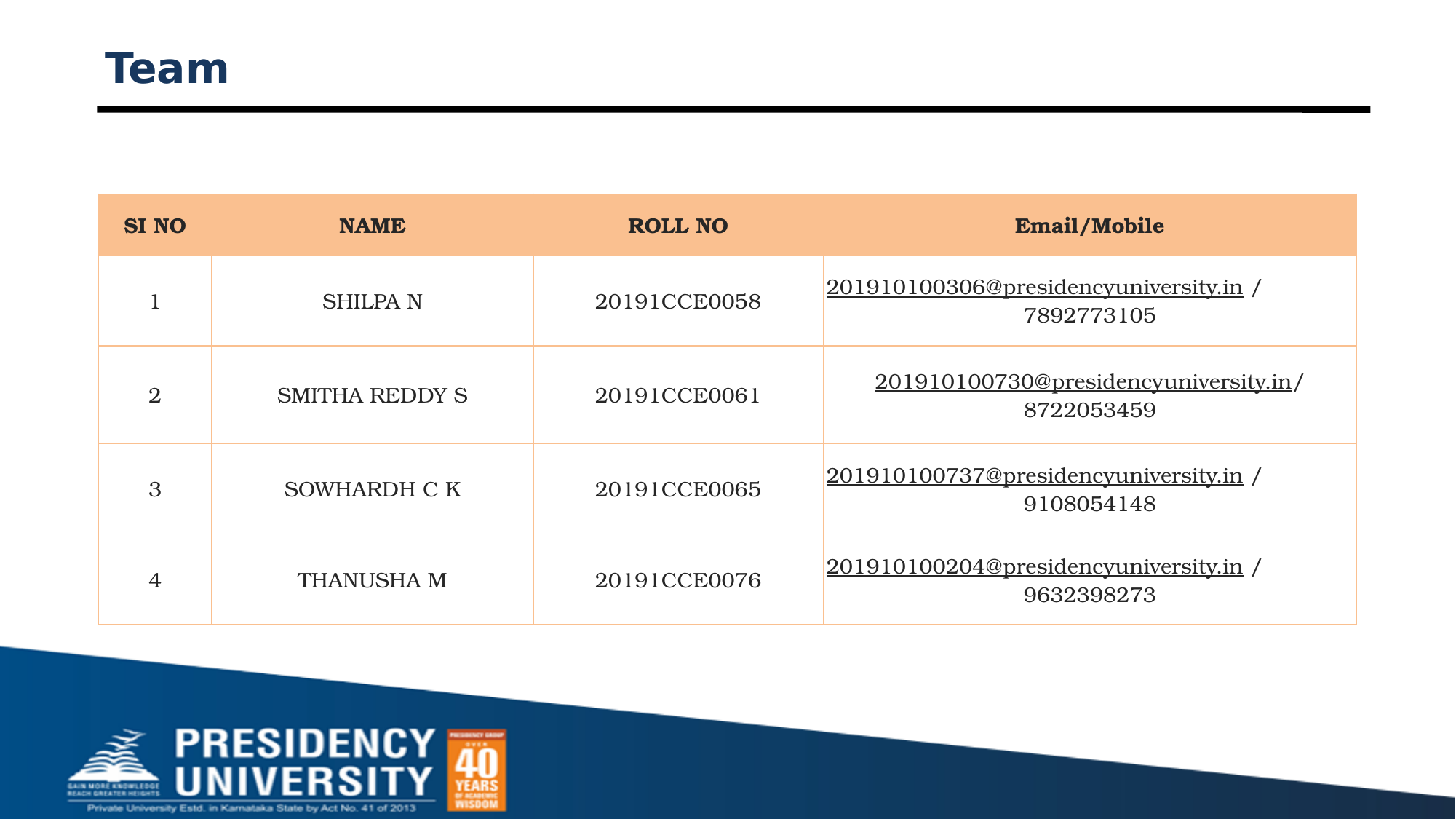

Team
| SI NO | NAME | ROLL NO | Email/Mobile |
| --- | --- | --- | --- |
| 1 | SHILPA N | 20191CCE0058 | 201910100306@presidencyuniversity.in / 7892773105 |
| 2 | SMITHA REDDY S | 20191CCE0061 | 201910100730@presidencyuniversity.in/ 8722053459 |
| 3 | SOWHARDH C K | 20191CCE0065 | 201910100737@presidencyuniversity.in / 9108054148 |
| 4 | THANUSHA M | 20191CCE0076 | 201910100204@presidencyuniversity.in / 9632398273 |